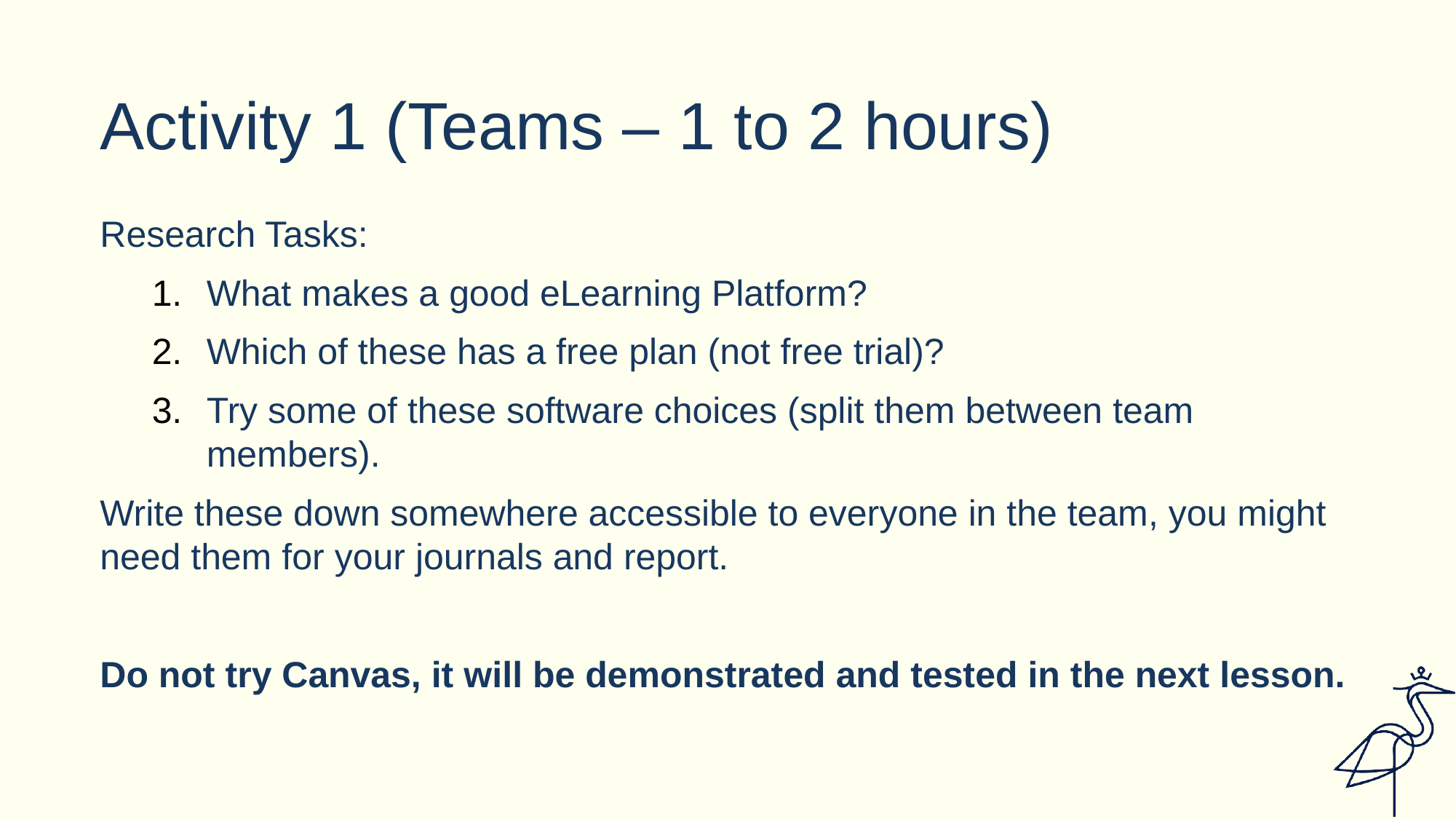

# Activity 1 (Teams – 1 to 2 hours)
Research Tasks:
What makes a good eLearning Platform?
Which of these has a free plan (not free trial)?
Try some of these software choices (split them between team members).
Write these down somewhere accessible to everyone in the team, you might need them for your journals and report.

Do not try Canvas, it will be demonstrated and tested in the next lesson.